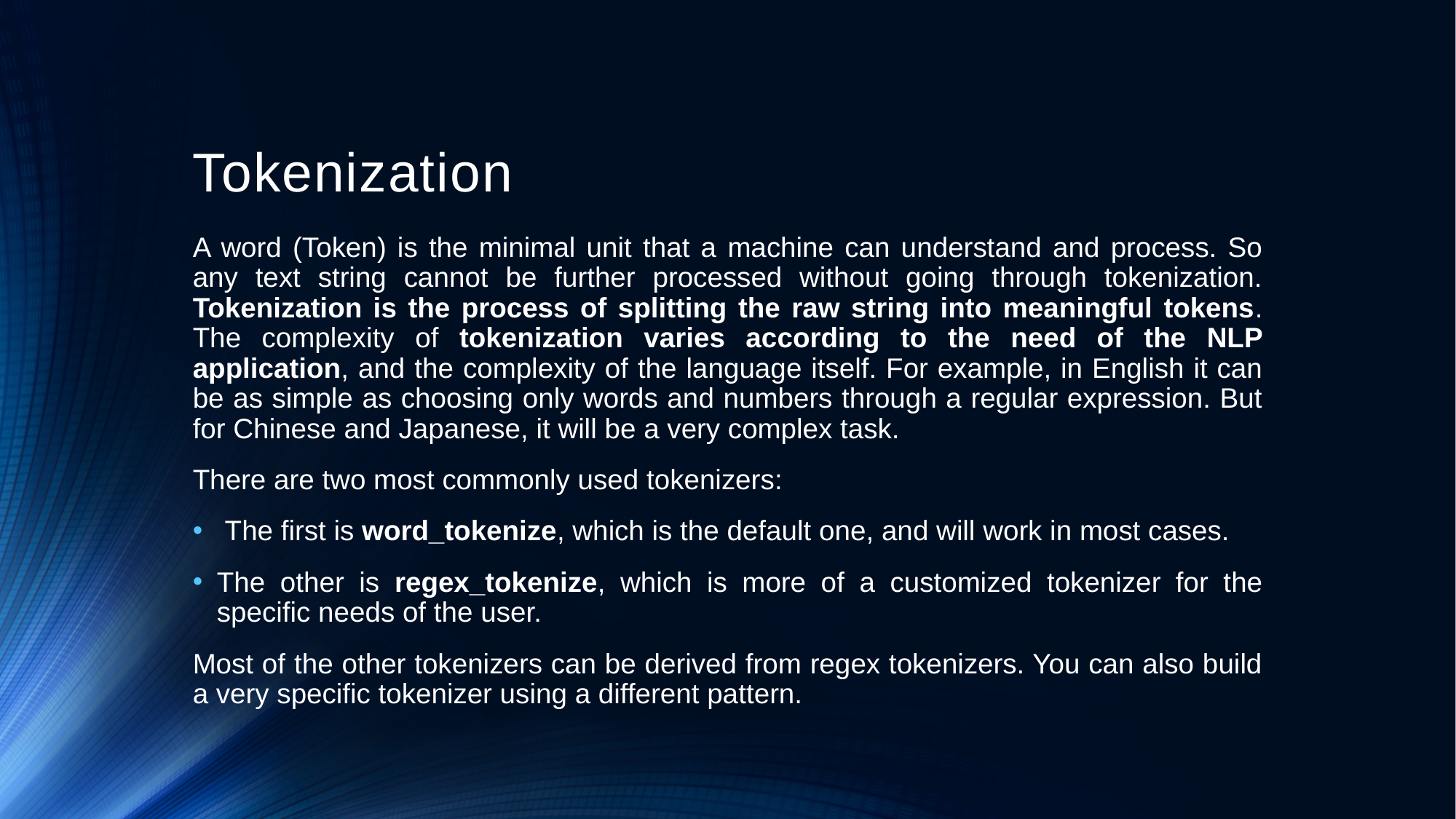

# Tokenization
A word (Token) is the minimal unit that a machine can understand and process. So any text string cannot be further processed without going through tokenization. Tokenization is the process of splitting the raw string into meaningful tokens. The complexity of tokenization varies according to the need of the NLP application, and the complexity of the language itself. For example, in English it can be as simple as choosing only words and numbers through a regular expression. But for Chinese and Japanese, it will be a very complex task.
There are two most commonly used tokenizers:
 The first is word_tokenize, which is the default one, and will work in most cases.
The other is regex_tokenize, which is more of a customized tokenizer for the specific needs of the user.
Most of the other tokenizers can be derived from regex tokenizers. You can also build a very specific tokenizer using a different pattern.